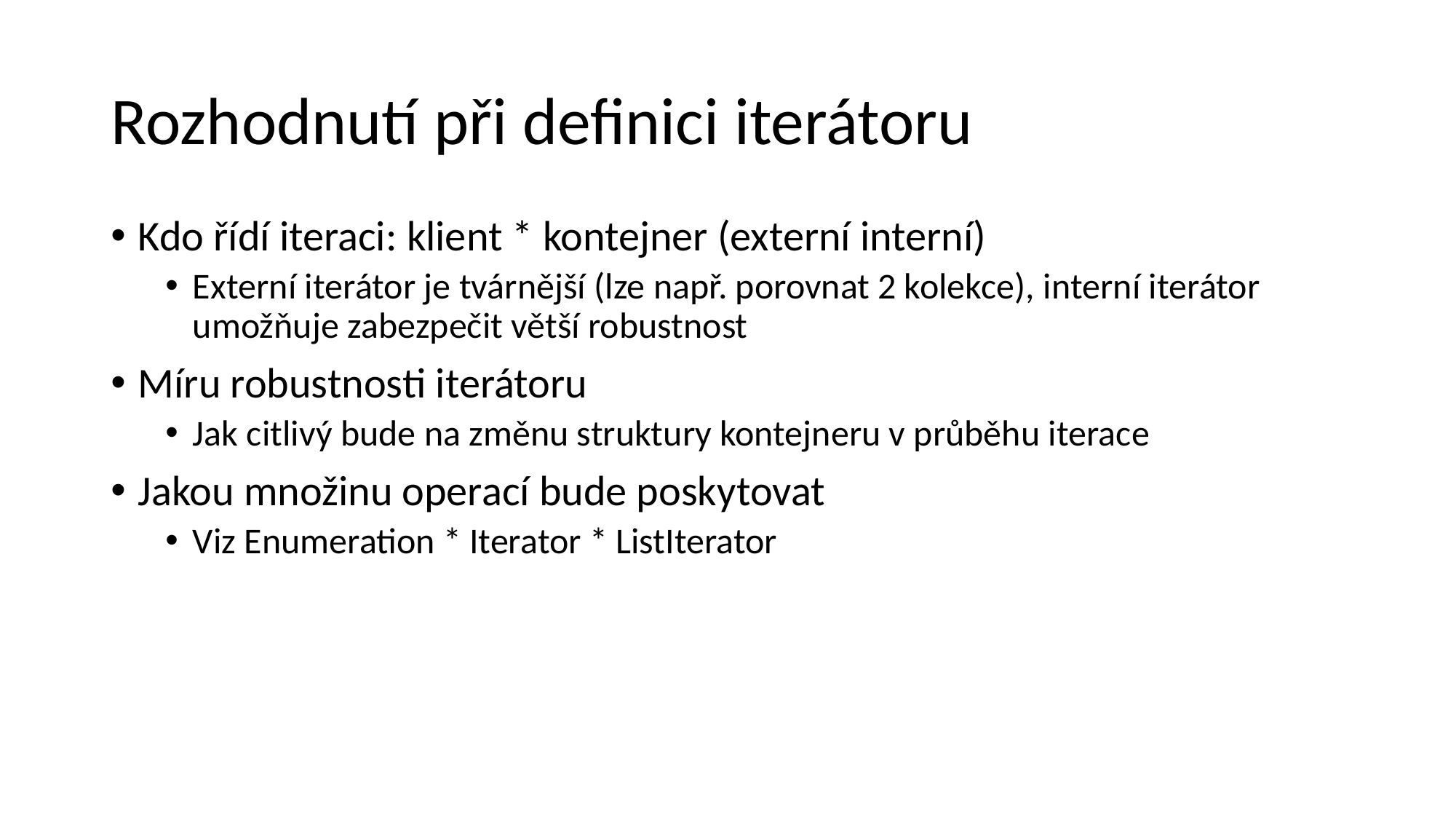

# Rozhodnutí při definici iterátoru
Kdo řídí iteraci: klient * kontejner (externí interní)
Externí iterátor je tvárnější (lze např. porovnat 2 kolekce), interní iterátor umožňuje zabezpečit větší robustnost
Míru robustnosti iterátoru
Jak citlivý bude na změnu struktury kontejneru v průběhu iterace
Jakou množinu operací bude poskytovat
Viz Enumeration * Iterator * ListIterator